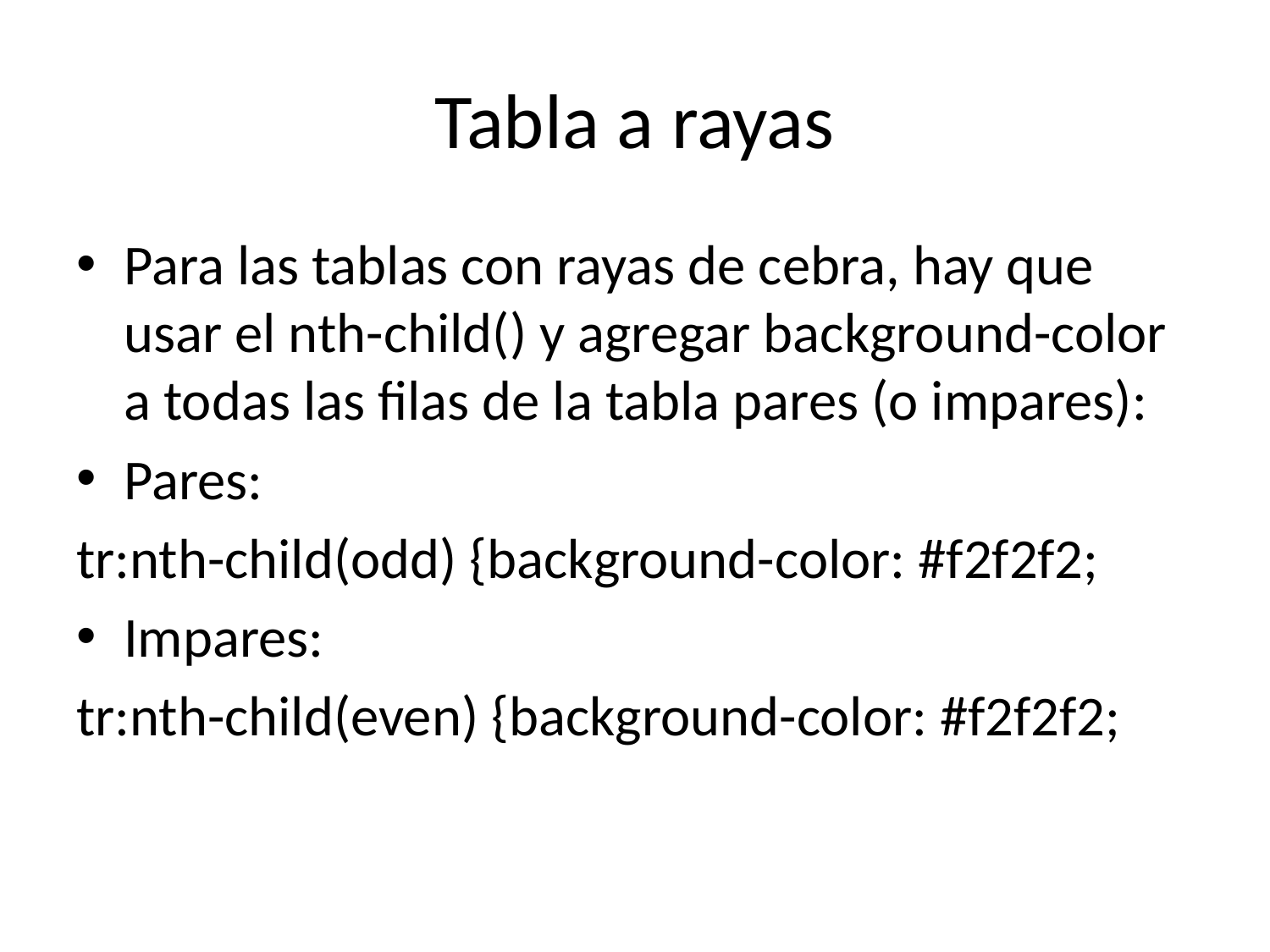

# Tabla a rayas
Para las tablas con rayas de cebra, hay que usar el nth-child() y agregar background-color a todas las filas de la tabla pares (o impares):
Pares:
tr:nth-child(odd) {background-color: #f2f2f2;
Impares:
tr:nth-child(even) {background-color: #f2f2f2;